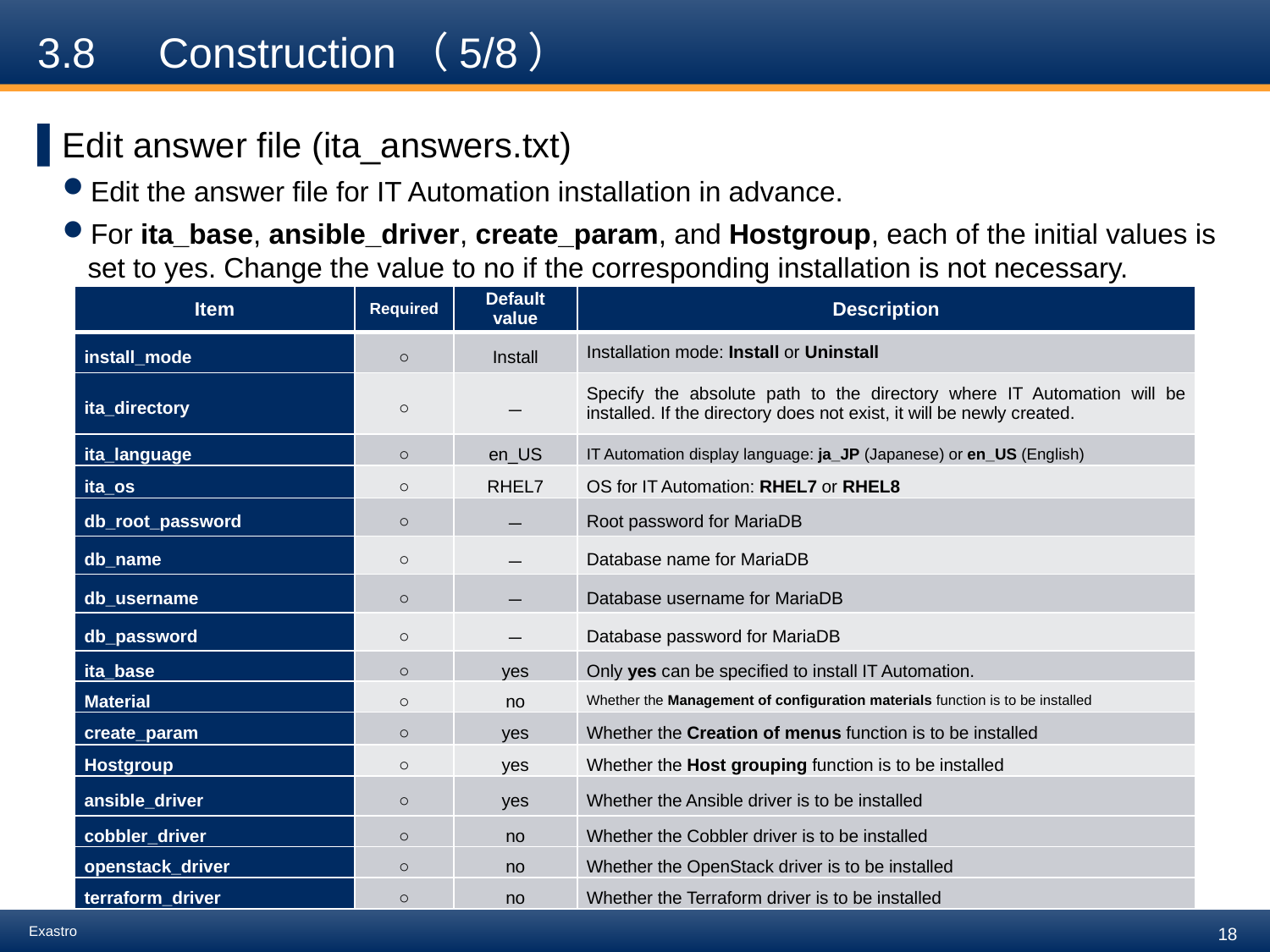

# 3.8　Construction（5/8）
Edit answer file (ita_answers.txt)
Edit the answer file for IT Automation installation in advance.
For ita_base, ansible_driver, create_param, and Hostgroup, each of the initial values is set to yes. Change the value to no if the corresponding installation is not necessary.

| Item | Required | Default value | Description |
| --- | --- | --- | --- |
| install\_mode | ○ | Install | Installation mode: Install or Uninstall |
| ita\_directory | ○ | － | Specify the absolute path to the directory where IT Automation will be installed. If the directory does not exist, it will be newly created. |
| ita\_language | ○ | en\_US | IT Automation display language: ja\_JP (Japanese) or en\_US (English) |
| ita\_os | ○ | RHEL7 | OS for IT Automation: RHEL7 or RHEL8 |
| db\_root\_password | ○ | － | Root password for MariaDB |
| db\_name | ○ | － | Database name for MariaDB |
| db\_username | ○ | － | Database username for MariaDB |
| db\_password | ○ | － | Database password for MariaDB |
| ita\_base | ○ | yes | Only yes can be specified to install IT Automation. |
| Material | ○ | no | Whether the Management of configuration materials function is to be installed |
| create\_param | ○ | yes | Whether the Creation of menus function is to be installed |
| Hostgroup | ○ | yes | Whether the Host grouping function is to be installed |
| ansible\_driver | ○ | yes | Whether the Ansible driver is to be installed |
| cobbler\_driver | ○ | no | Whether the Cobbler driver is to be installed |
| openstack\_driver | ○ | no | Whether the OpenStack driver is to be installed |
| terraform\_driver | ○ | no | Whether the Terraform driver is to be installed |